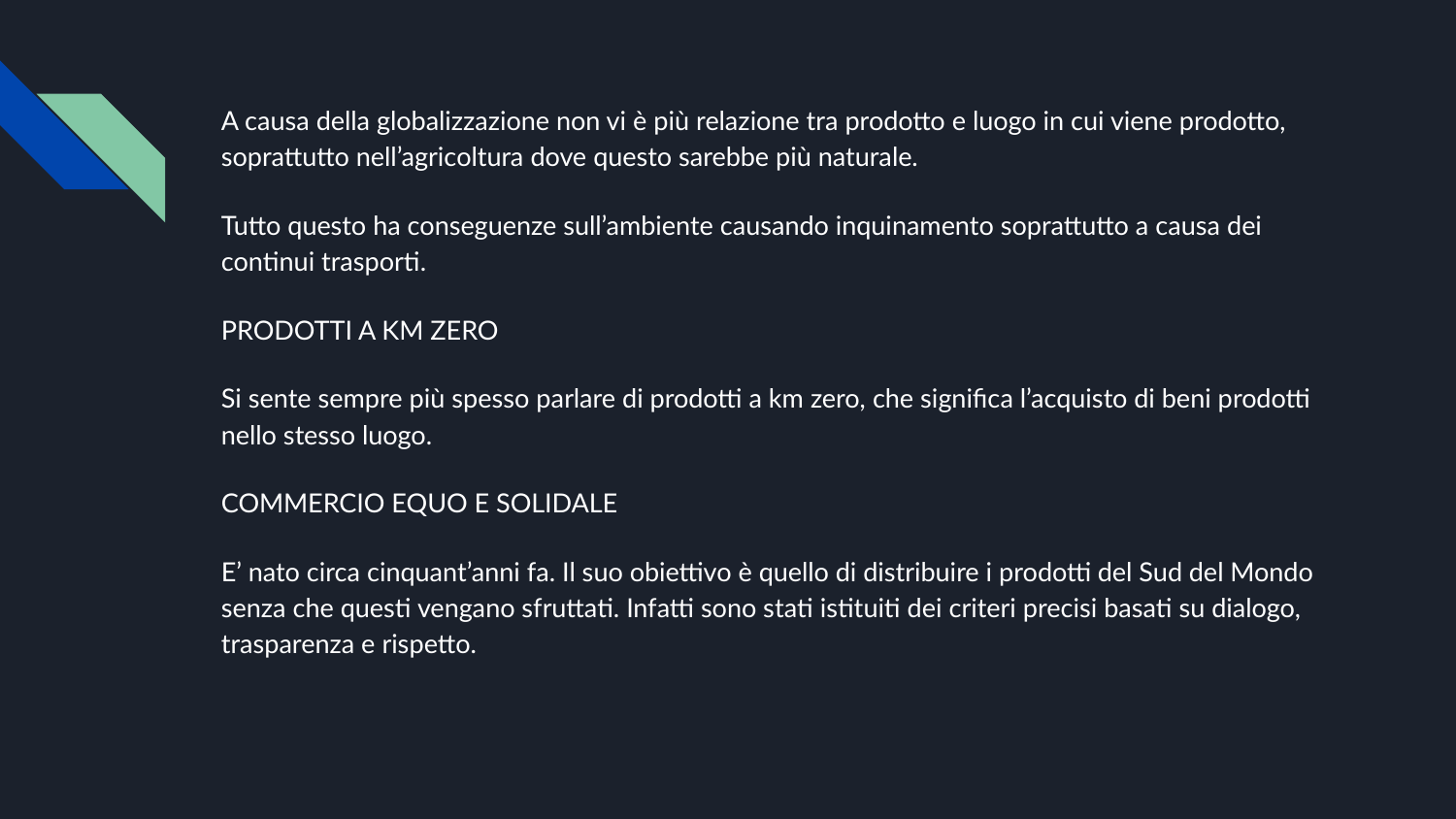

A causa della globalizzazione non vi è più relazione tra prodotto e luogo in cui viene prodotto, soprattutto nell’agricoltura dove questo sarebbe più naturale.
Tutto questo ha conseguenze sull’ambiente causando inquinamento soprattutto a causa dei continui trasporti.
PRODOTTI A KM ZERO
Si sente sempre più spesso parlare di prodotti a km zero, che significa l’acquisto di beni prodotti nello stesso luogo.
COMMERCIO EQUO E SOLIDALE
E’ nato circa cinquant’anni fa. Il suo obiettivo è quello di distribuire i prodotti del Sud del Mondo senza che questi vengano sfruttati. Infatti sono stati istituiti dei criteri precisi basati su dialogo, trasparenza e rispetto.